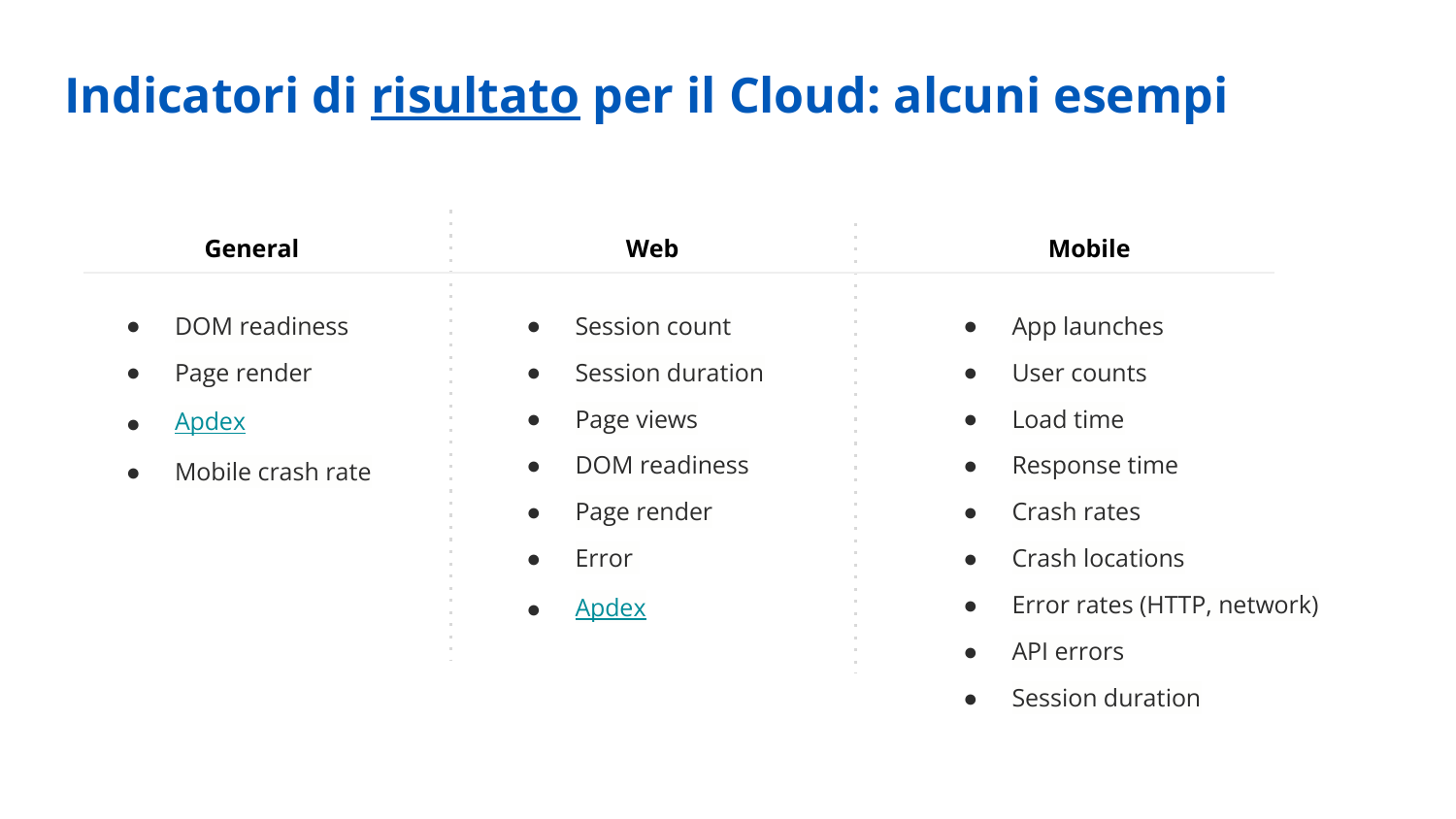

Indicatori di risultato per il Cloud: alcuni esempi
General
Web
Mobile
DOM readiness
Page render
Apdex
Mobile crash rate
Session count
Session duration
Page views
DOM readiness
Page render
Error
Apdex
App launches
User counts
Load time
Response time
Crash rates
Crash locations
Error rates (HTTP, network)
API errors
Session duration